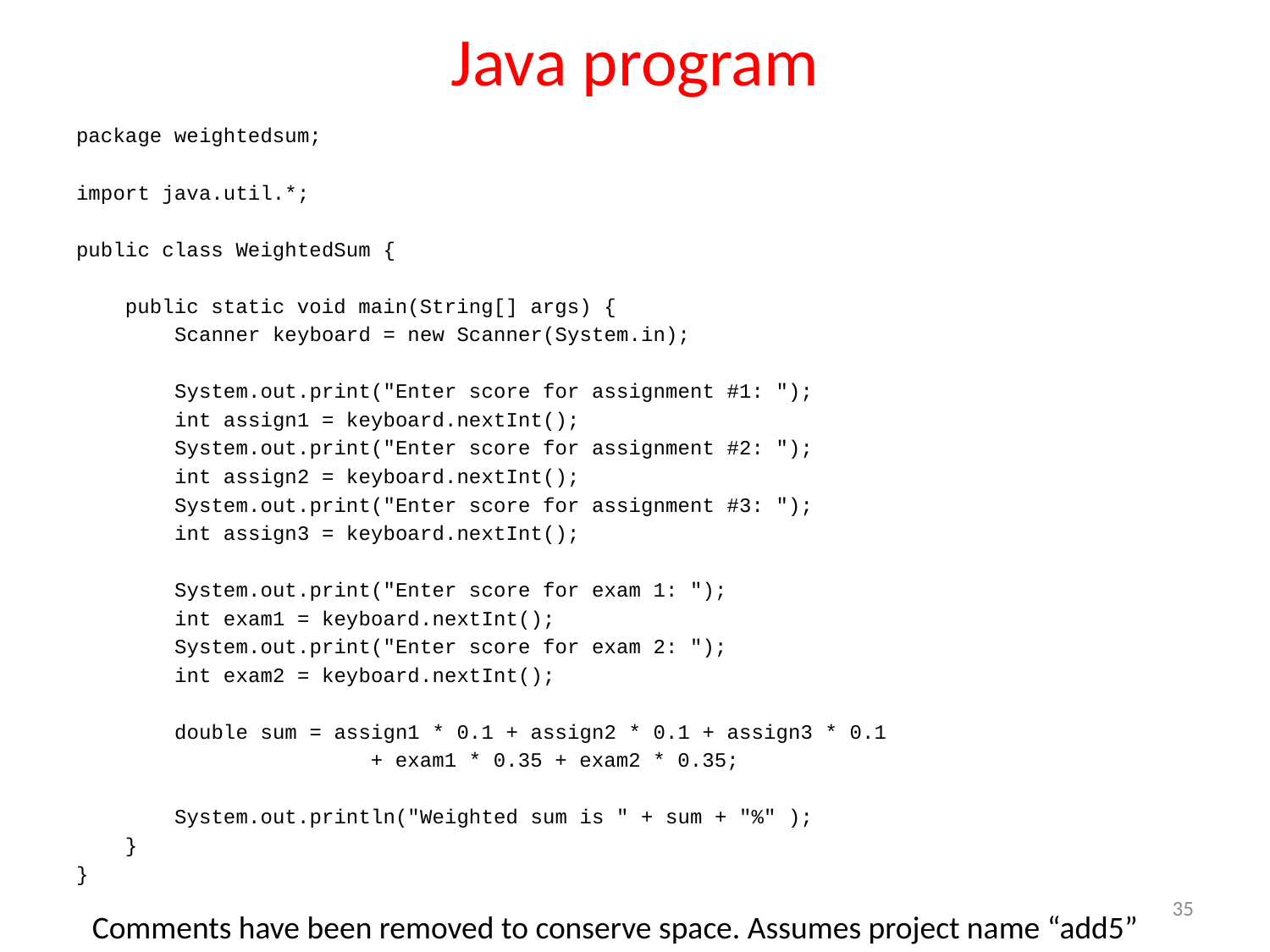

# Java program
package weightedsum;

import java.util.*;

public class WeightedSum {

    public static void main(String[] args) {
        Scanner keyboard = new Scanner(System.in);

        System.out.print("Enter score for assignment #1: ");
        int assign1 = keyboard.nextInt();
        System.out.print("Enter score for assignment #2: ");
        int assign2 = keyboard.nextInt();
        System.out.print("Enter score for assignment #3: ");
        int assign3 = keyboard.nextInt();

        System.out.print("Enter score for exam 1: ");
        int exam1 = keyboard.nextInt();
        System.out.print("Enter score for exam 2: ");
        int exam2 = keyboard.nextInt();

        double sum = assign1 * 0.1 + assign2 * 0.1 + assign3 * 0.1
                        + exam1 * 0.35 + exam2 * 0.35;

        System.out.println("Weighted sum is " + sum + "%" );
    }
}
35
Comments have been removed to conserve space. Assumes project name “add5”